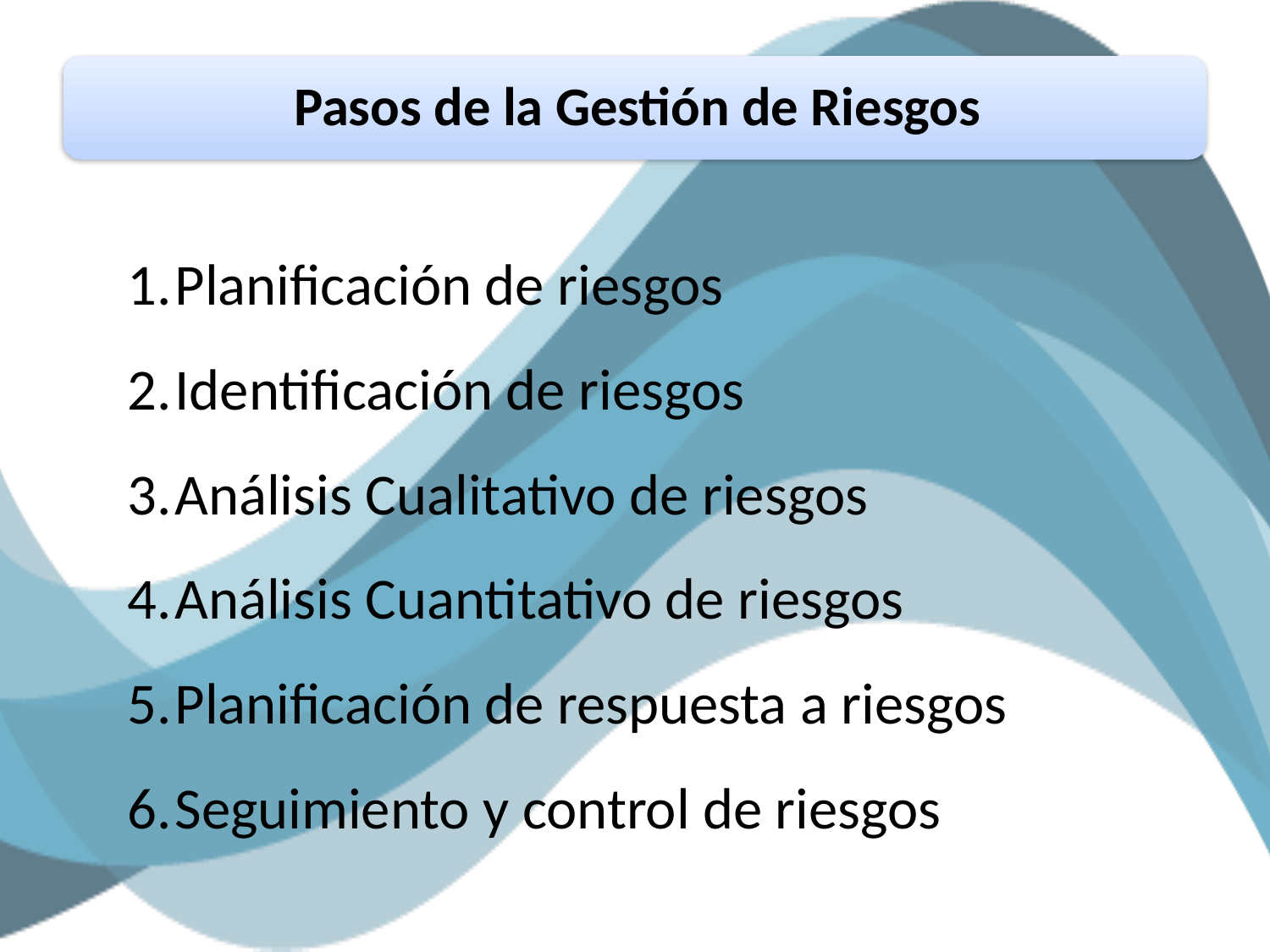

Pasos de la Gestión de Riesgos
Planificación de riesgos
Identificación de riesgos
Análisis Cualitativo de riesgos
Análisis Cuantitativo de riesgos
Planificación de respuesta a riesgos
Seguimiento y control de riesgos